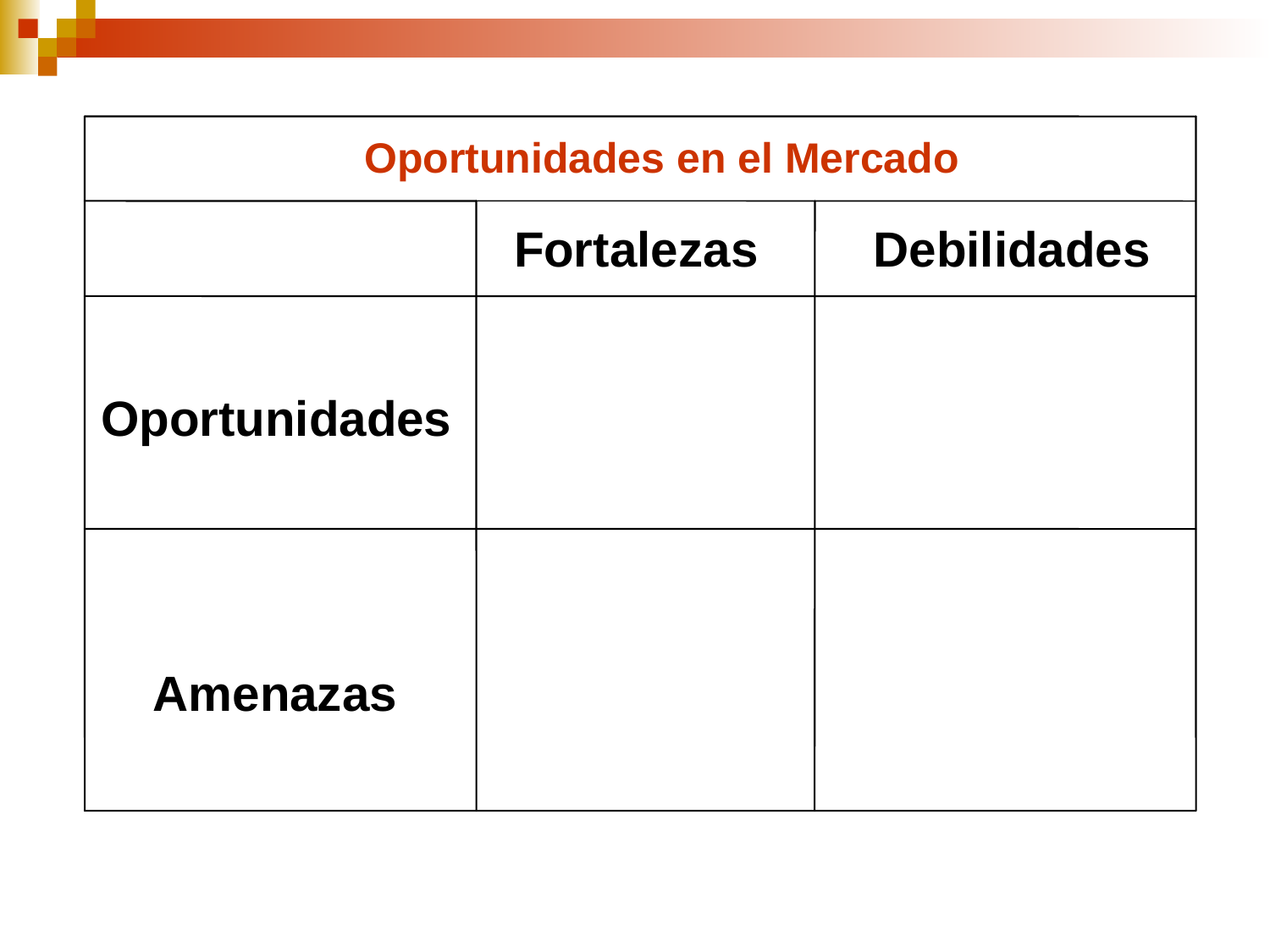

Oportunidades en el Mercado

Fortalezas
Debilidades

Oportunidades

Amenazas